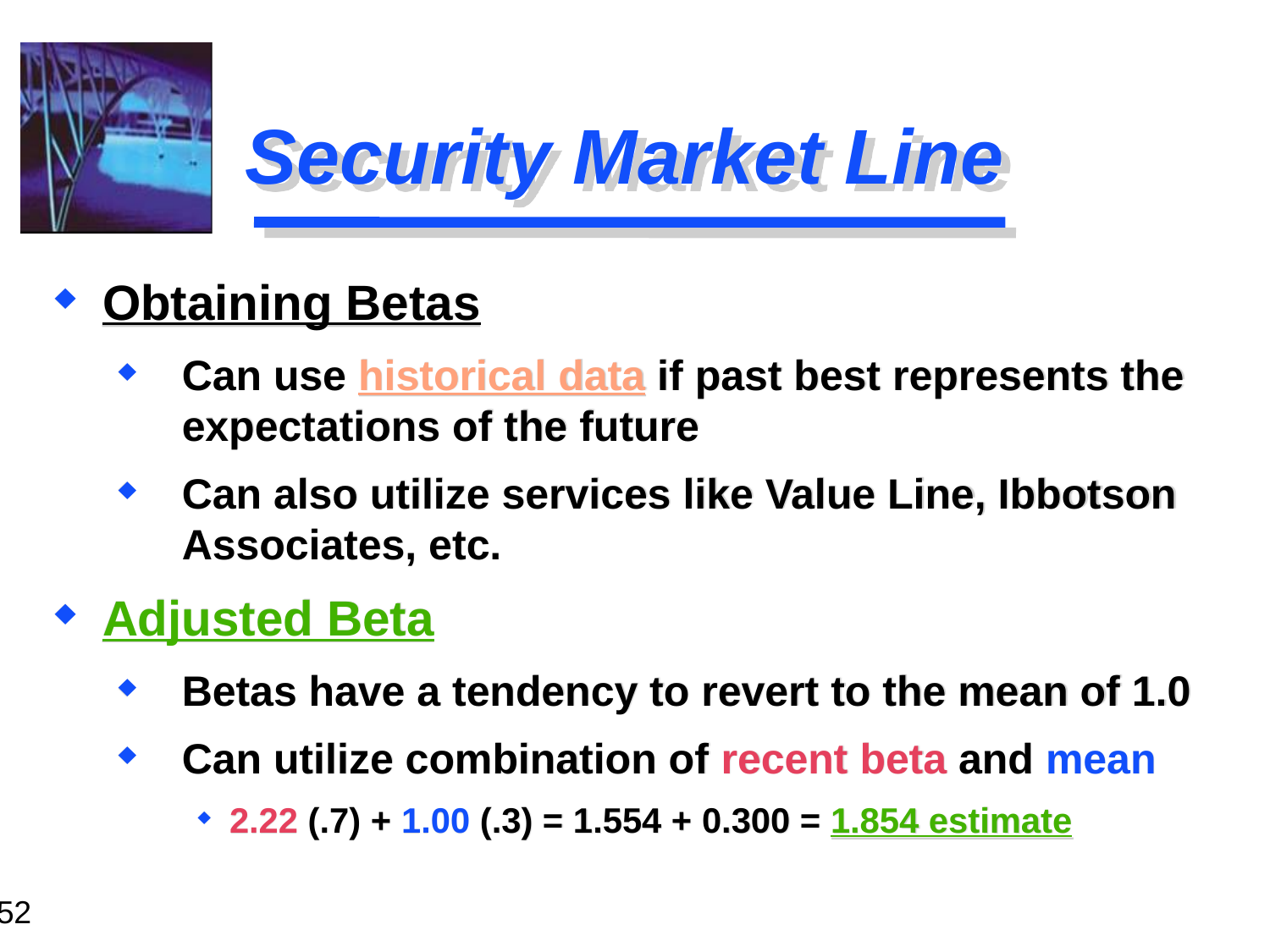

# Security Market Line

Obtaining Betas
Can use historical data if past best represents the expectations of the future
Can also utilize services like Value Line, Ibbotson Associates, etc.
Adjusted Beta
Betas have a tendency to revert to the mean of 1.0
Can utilize combination of recent beta and mean
2.22 (.7) + 1.00 (.3) = 1.554 + 0.300 = 1.854 estimate